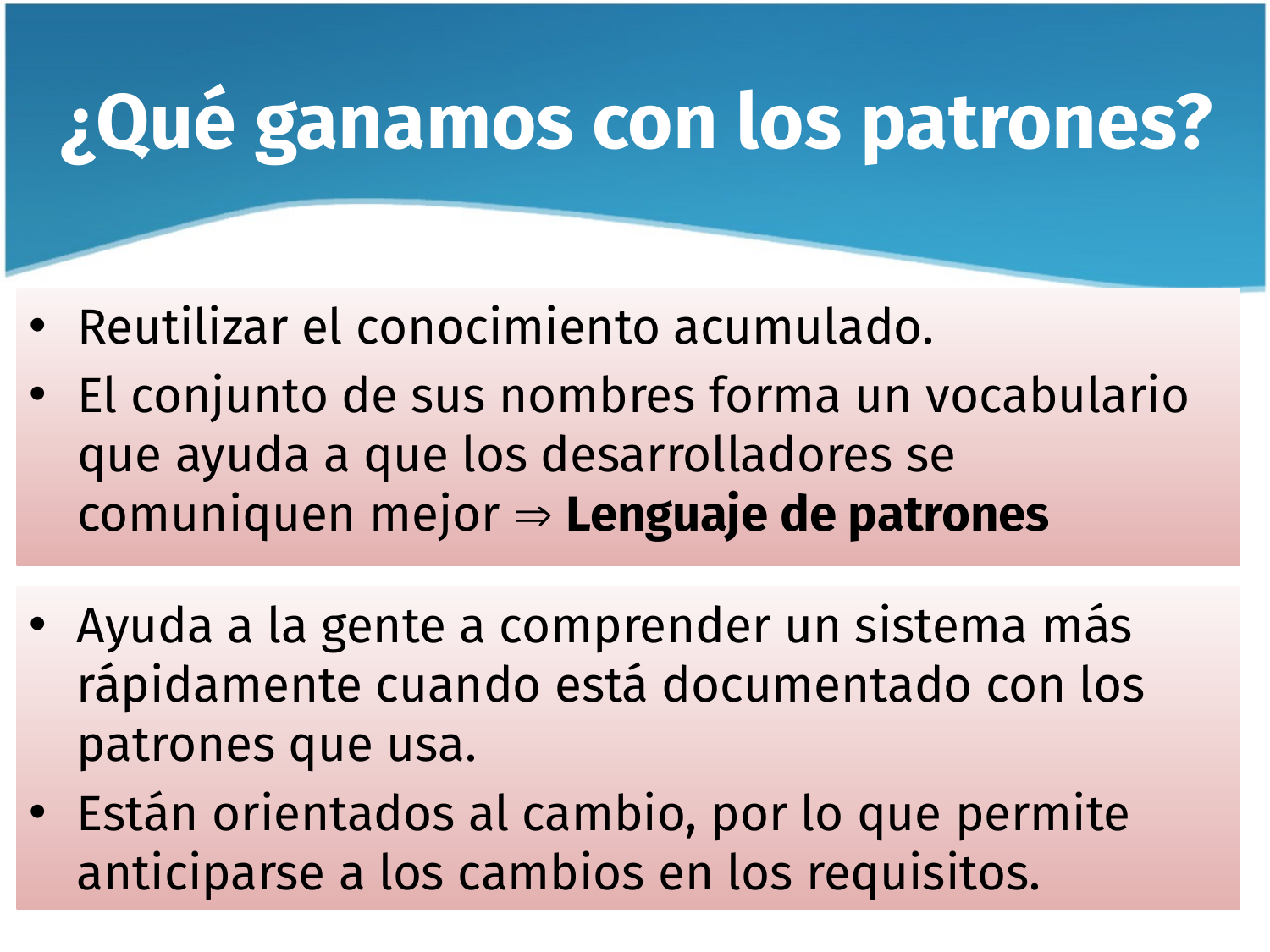

# ¿Qué ganamos con los patrones?
Reutilizar el conocimiento acumulado.
El conjunto de sus nombres forma un vocabulario que ayuda a que los desarrolladores se comuniquen mejor ⇒ Lenguaje de patrones
Ayuda a la gente a comprender un sistema más rápidamente cuando está documentado con los patrones que usa.
Están orientados al cambio, por lo que permite anticiparse a los cambios en los requisitos.